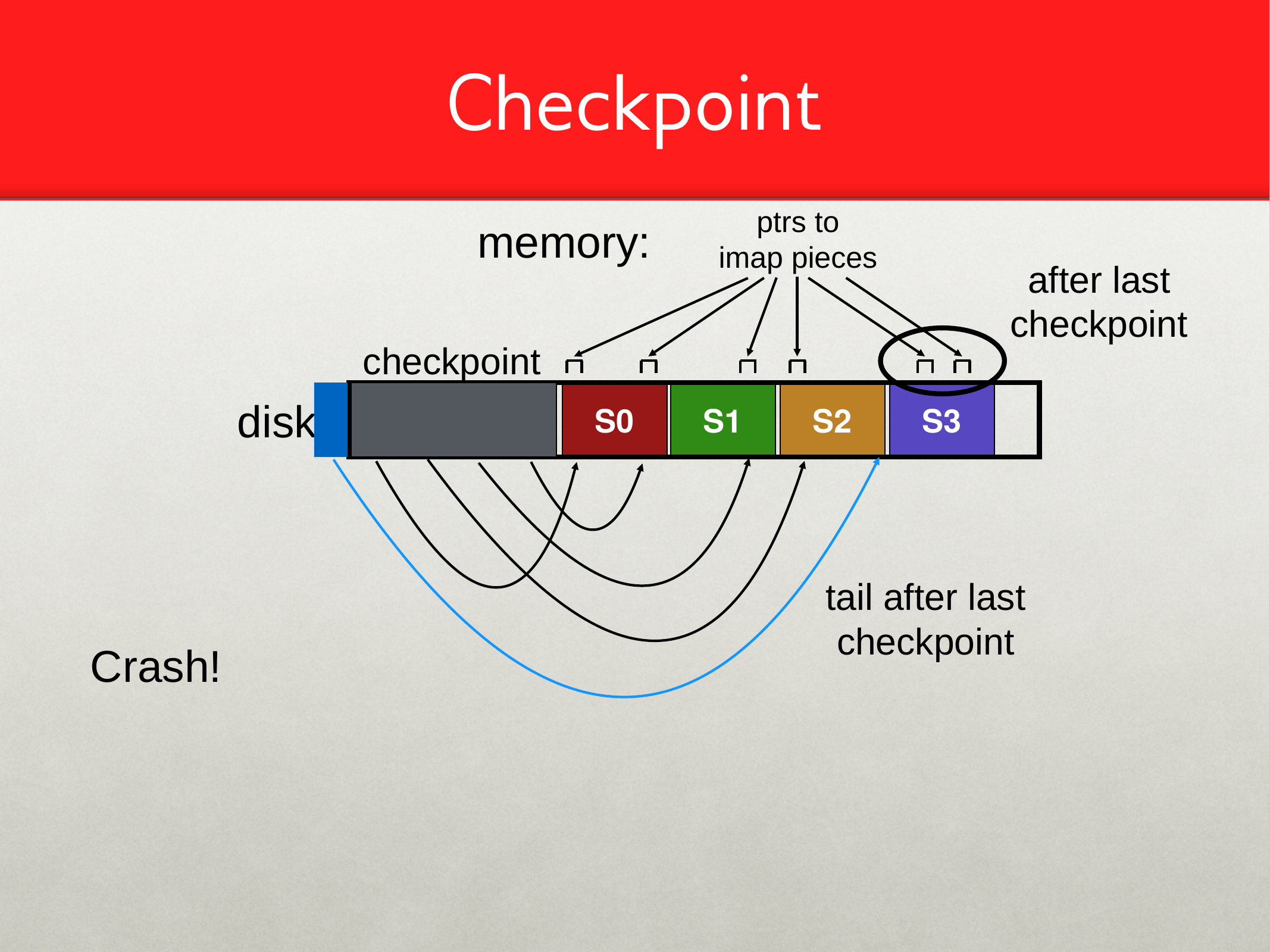

# Checkpoint
ptrs to
imap pieces

memory:

after last
checkpoint

checkpoint

tail after last
checkpoint

S0
S1
S2
S3

disk:
Crash!